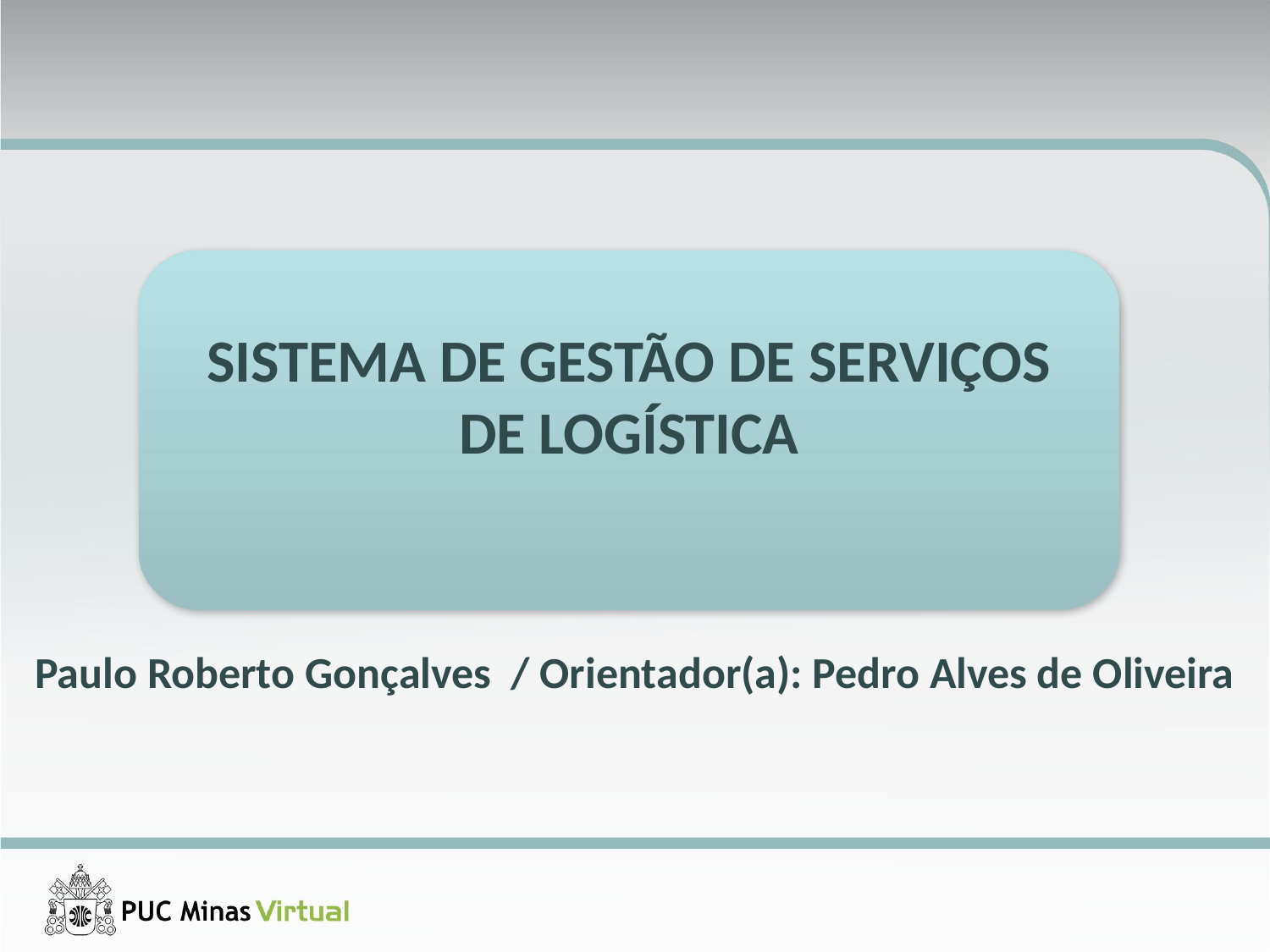

SISTEMA DE GESTÃO DE SERVIÇOS DE LOGÍSTICA

Paulo Roberto Gonçalves  / Orientador(a): Pedro Alves de Oliveira